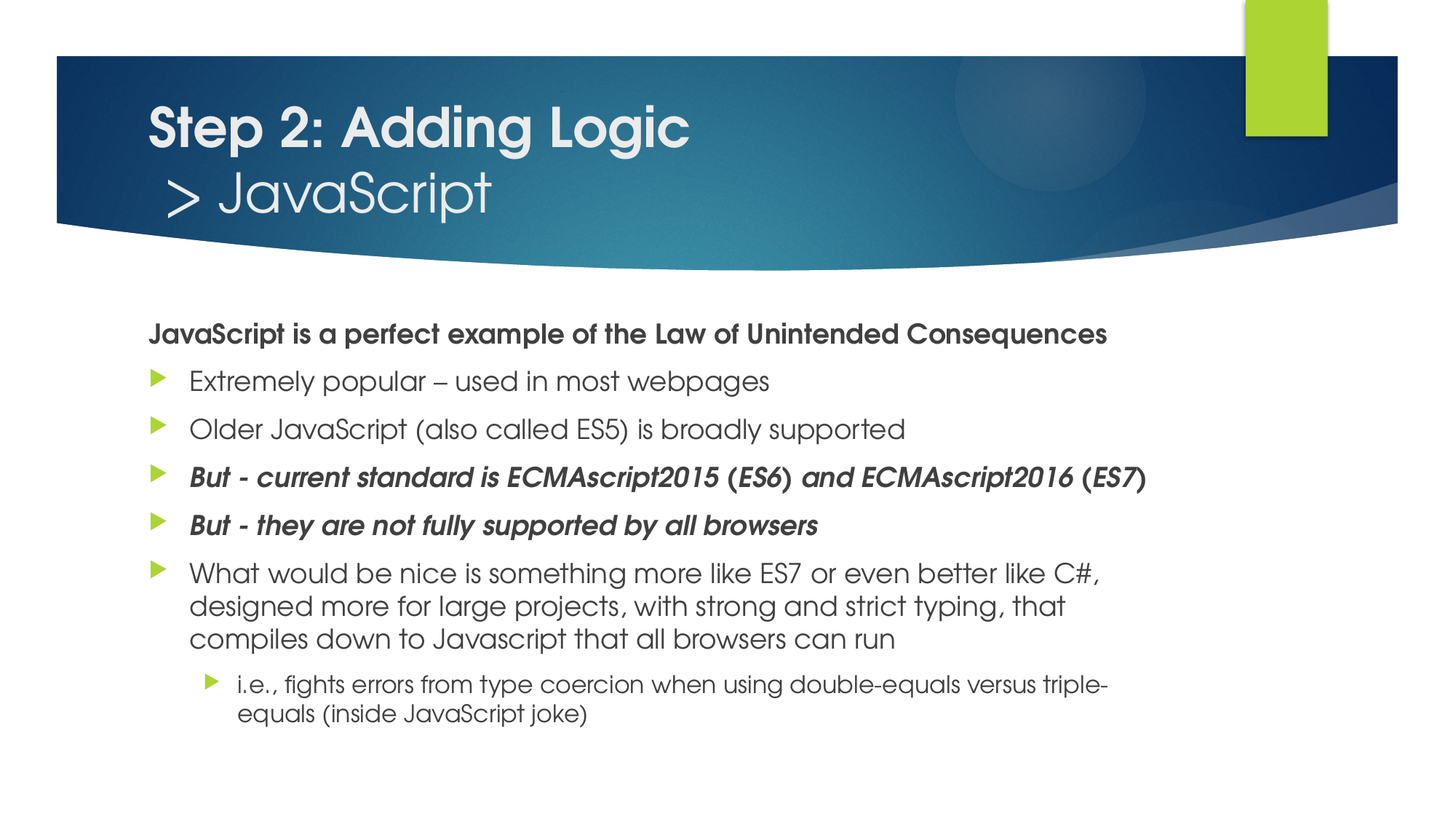

# Step 2: Adding Logic > JavaScript
JavaScript is a perfect example of the Law of Unintended Consequences
Extremely popular – used in most webpages
Older JavaScript (also called ES5) is broadly supported
But - current standard is ECMAscript2015 (ES6) and ECMAscript2016 (ES7)
But - they are not fully supported by all browsers
What would be nice is something more like ES7 or even better like C#, designed more for large projects, with strong and strict typing, that compiles down to Javascript that all browsers can run
i.e., fights errors from type coercion when using double-equals versus triple-equals (inside JavaScript joke)